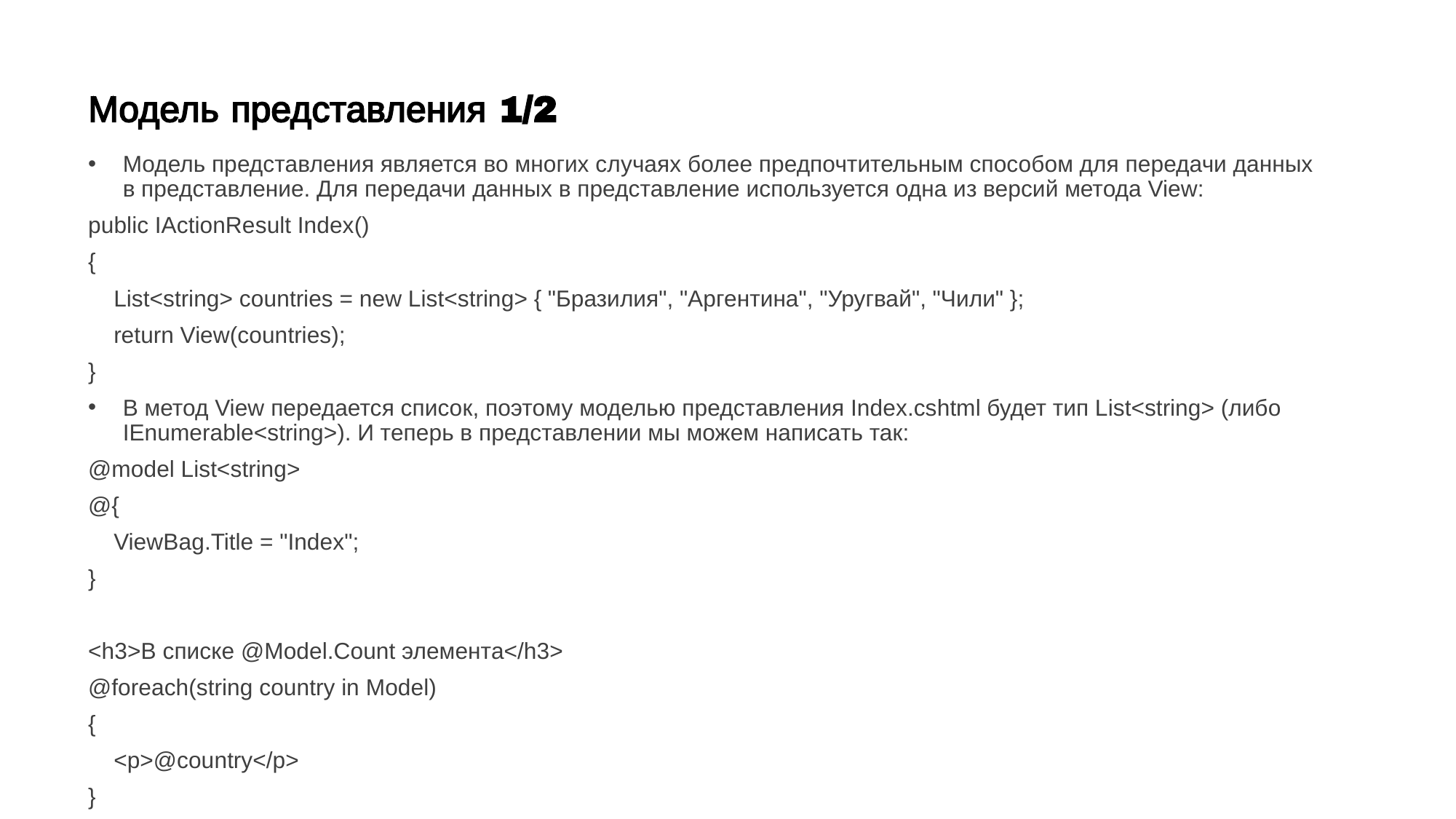

# Модель представления 1/2
Модель представления является во многих случаях более предпочтительным способом для передачи данных в представление. Для передачи данных в представление используется одна из версий метода View:
public IActionResult Index()
{
    List<string> countries = new List<string> { "Бразилия", "Аргентина", "Уругвай", "Чили" };
    return View(countries);
}
В метод View передается список, поэтому моделью представления Index.cshtml будет тип List<string> (либо IEnumerable<string>). И теперь в представлении мы можем написать так:
@model List<string>
@{
    ViewBag.Title = "Index";
}

<h3>В списке @Model.Count элемента</h3>
@foreach(string country in Model)
{
    <p>@country</p>
}